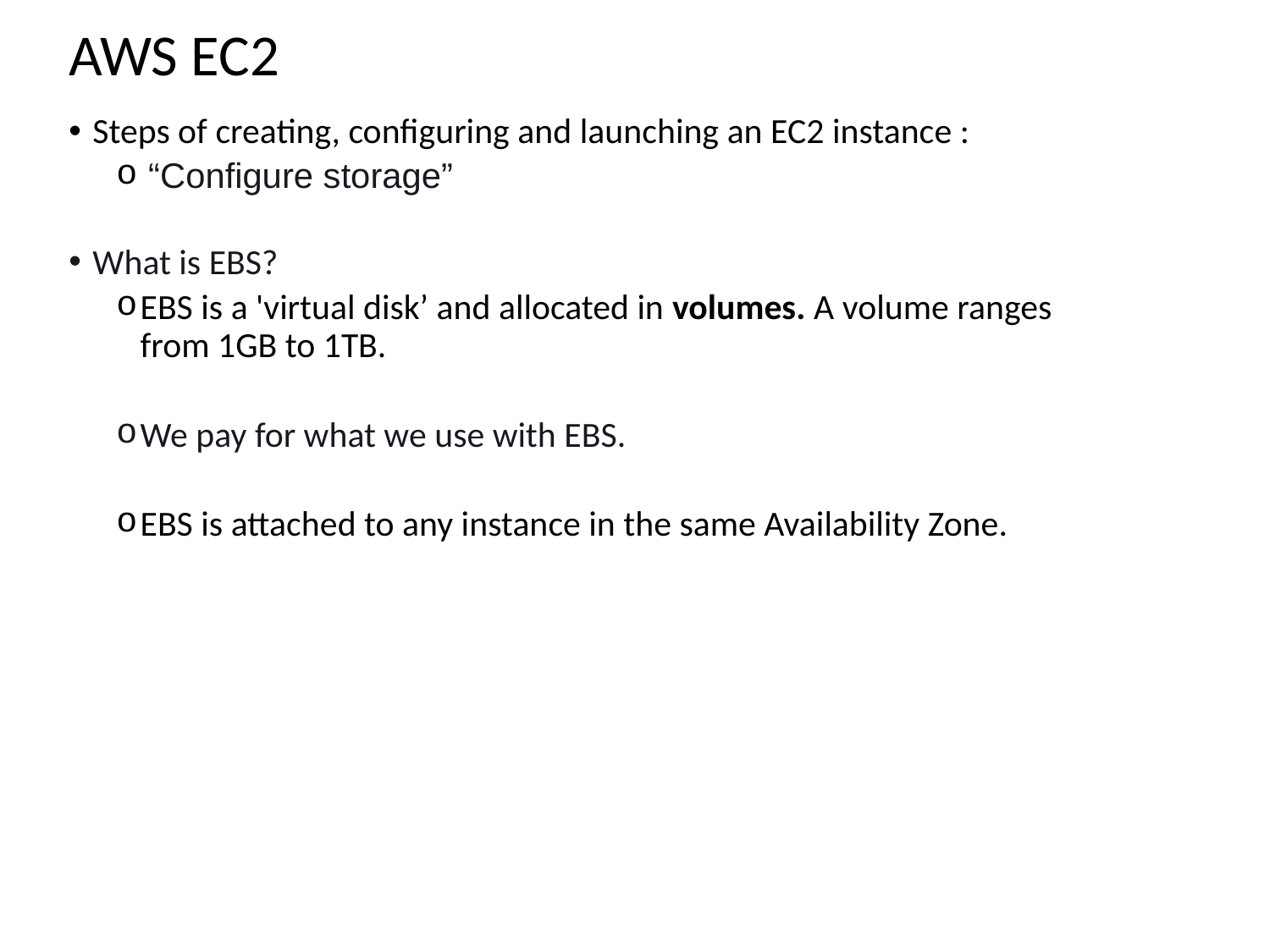

# AWS EC2
Steps of creating, configuring and launching an EC2 instance :
 “Configure storage”

What is EBS?
EBS is a 'virtual disk’ and allocated in volumes. A volume ranges from 1GB to 1TB.

We pay for what we use with EBS.

EBS is attached to any instance in the same Availability Zone.